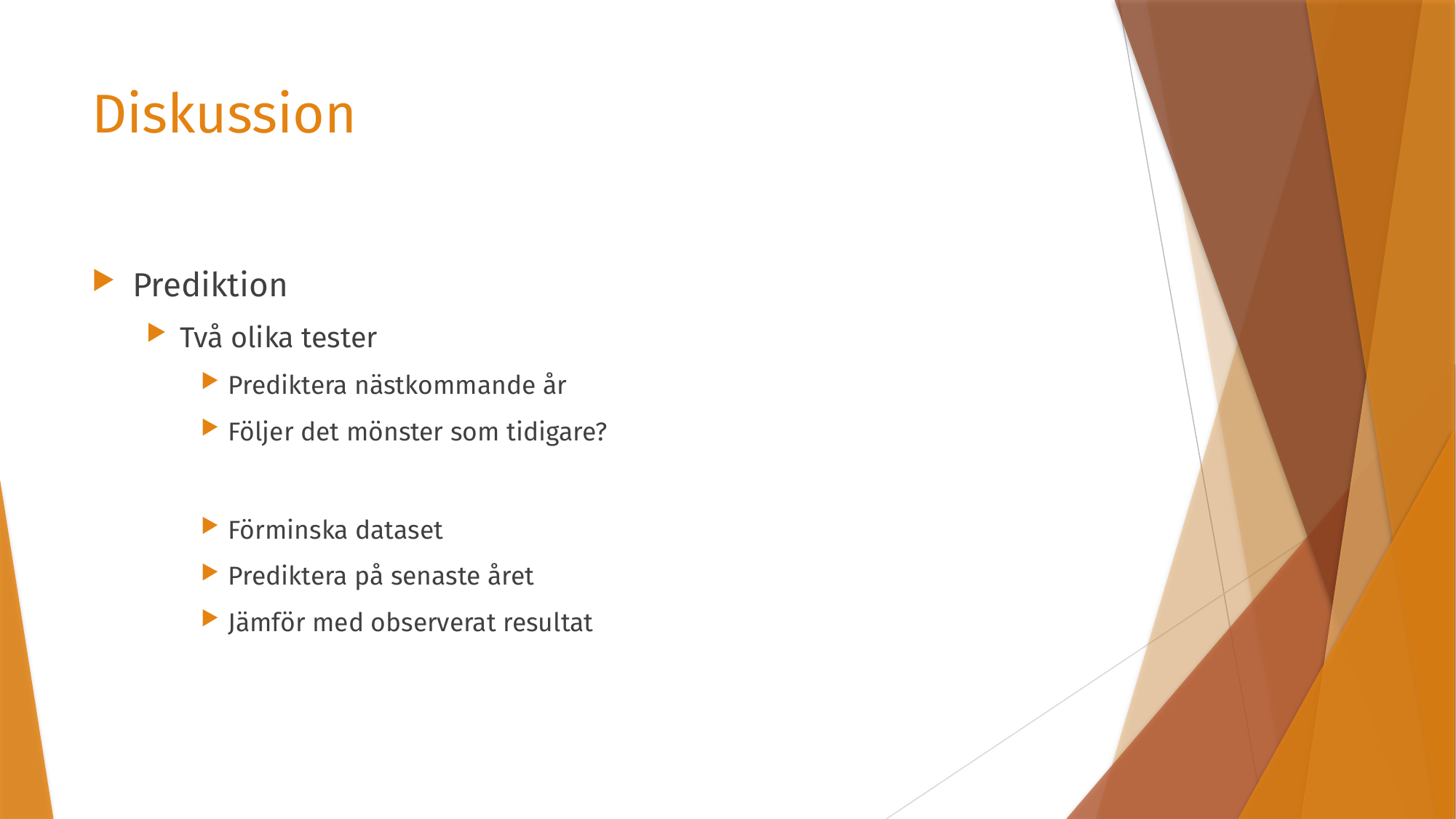

# Diskussion
Prediktion
Två olika tester
Prediktera nästkommande år
Följer det mönster som tidigare?

Förminska dataset
Prediktera på senaste året
Jämför med observerat resultat